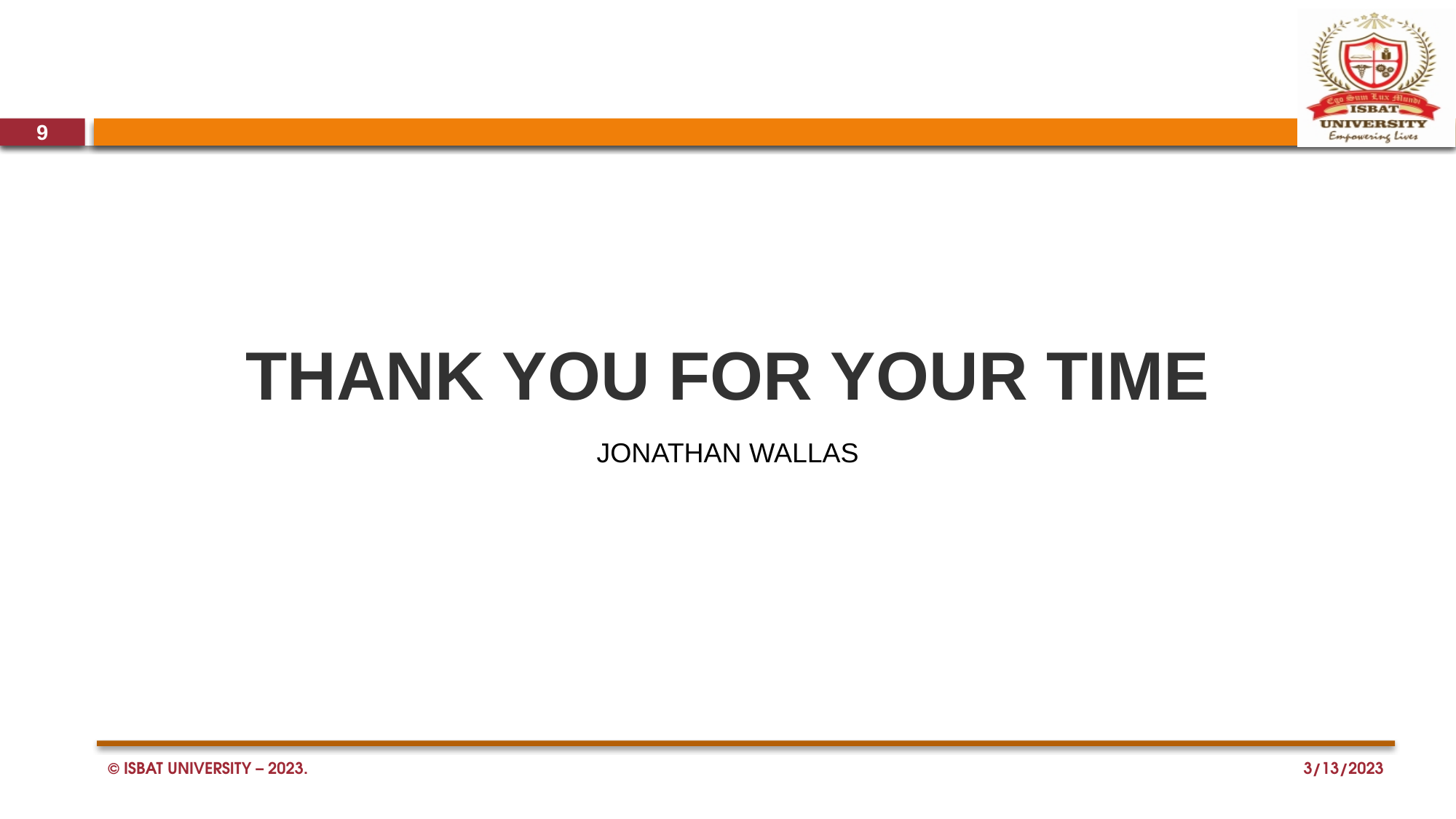

9
# THANK YOU FOR YOUR TIME
JONATHAN WALLAS